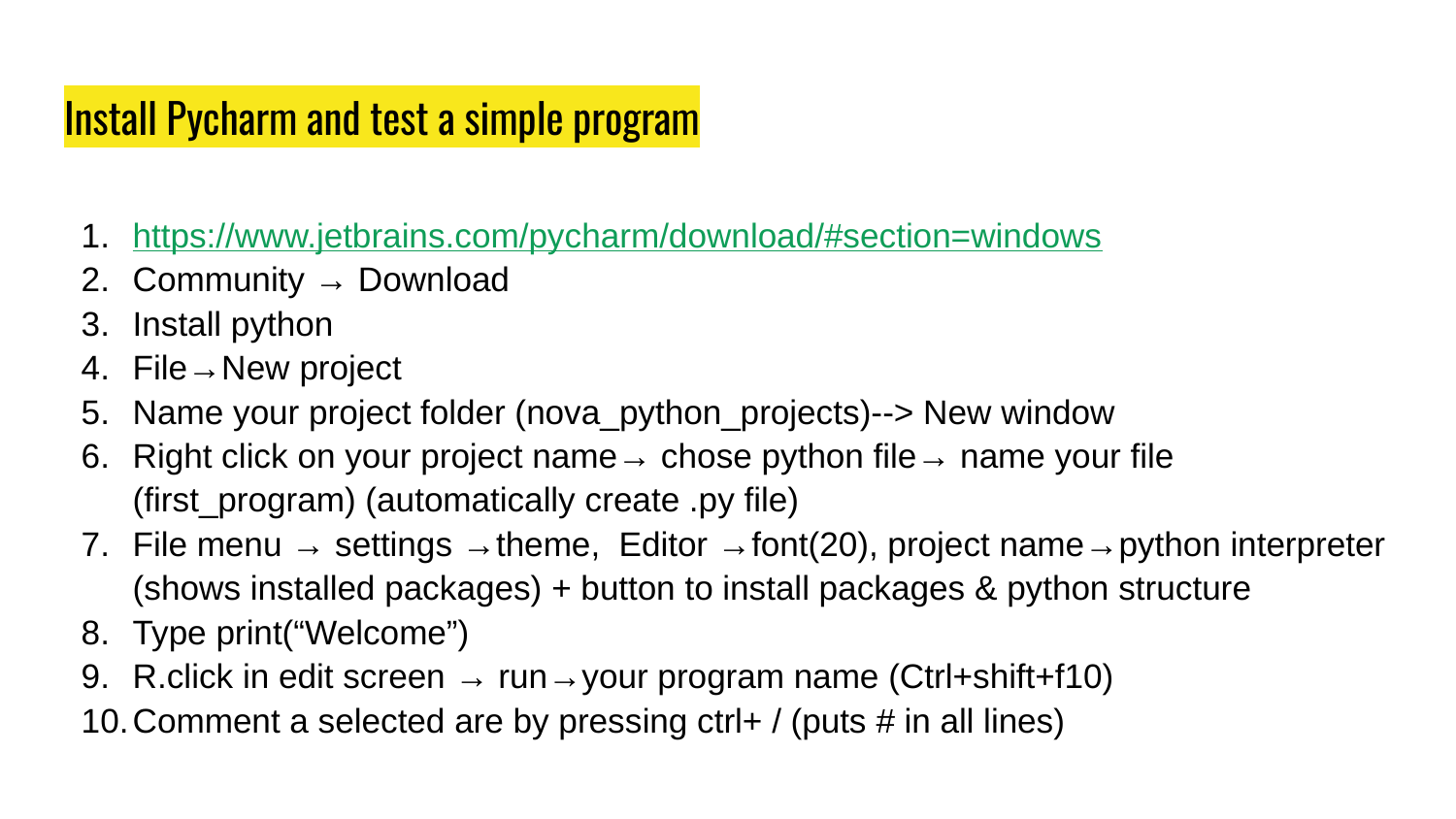

# Install Pycharm and test a simple program
https://www.jetbrains.com/pycharm/download/#section=windows
Community → Download
Install python
File→New project
Name your project folder (nova_python_projects)--> New window
Right click on your project name→ chose python file→ name your file (first_program) (automatically create .py file)
File menu → settings →theme,  Editor →font(20), project name→python interpreter (shows installed packages) + button to install packages & python structure
Type print(“Welcome”)
R.click in edit screen → run→your program name (Ctrl+shift+f10)
Comment a selected are by pressing ctrl+ / (puts # in all lines)